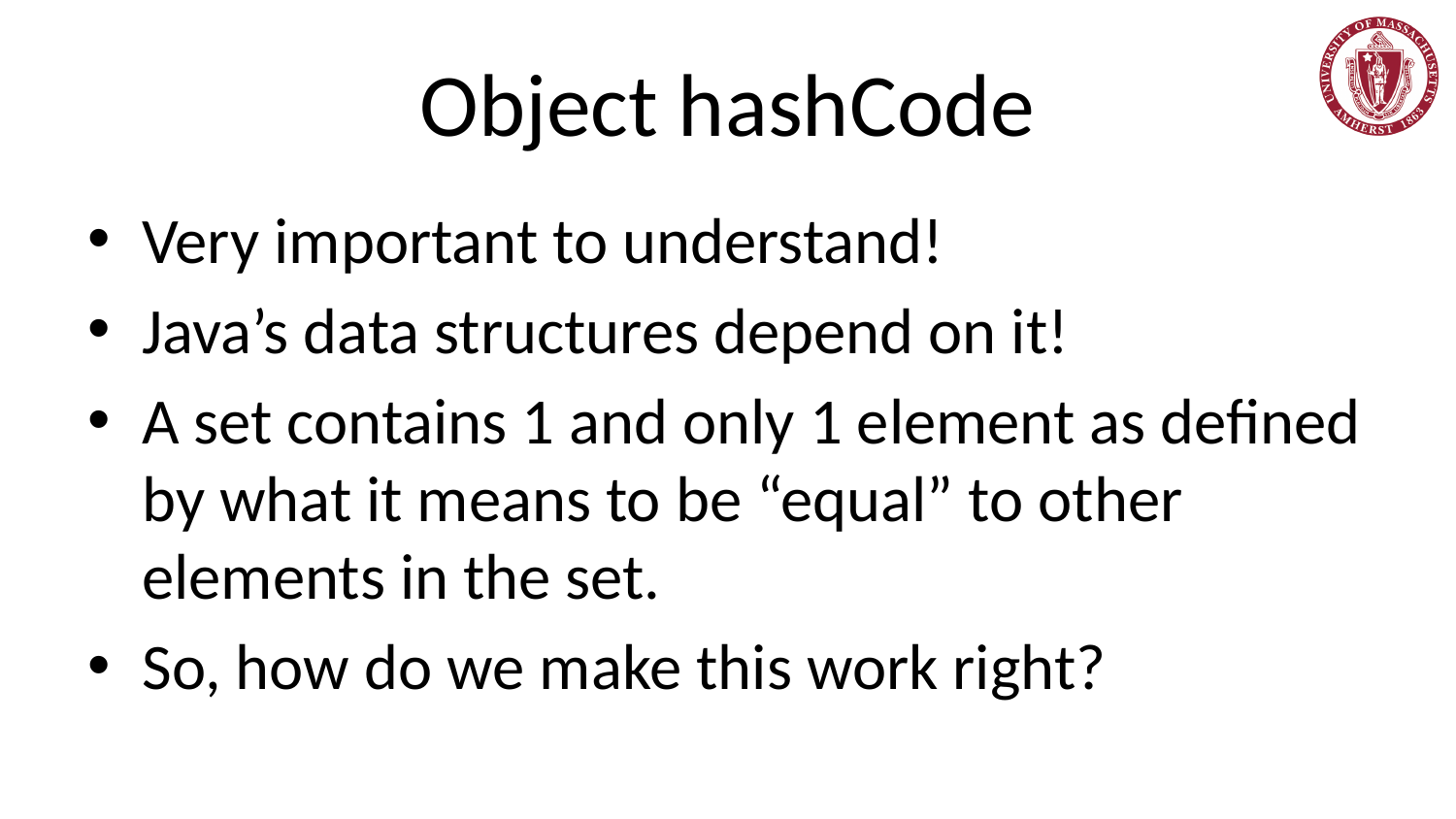

# Object hashCode
Very important to understand!
Java’s data structures depend on it!
A set contains 1 and only 1 element as defined by what it means to be “equal” to other elements in the set.
So, how do we make this work right?